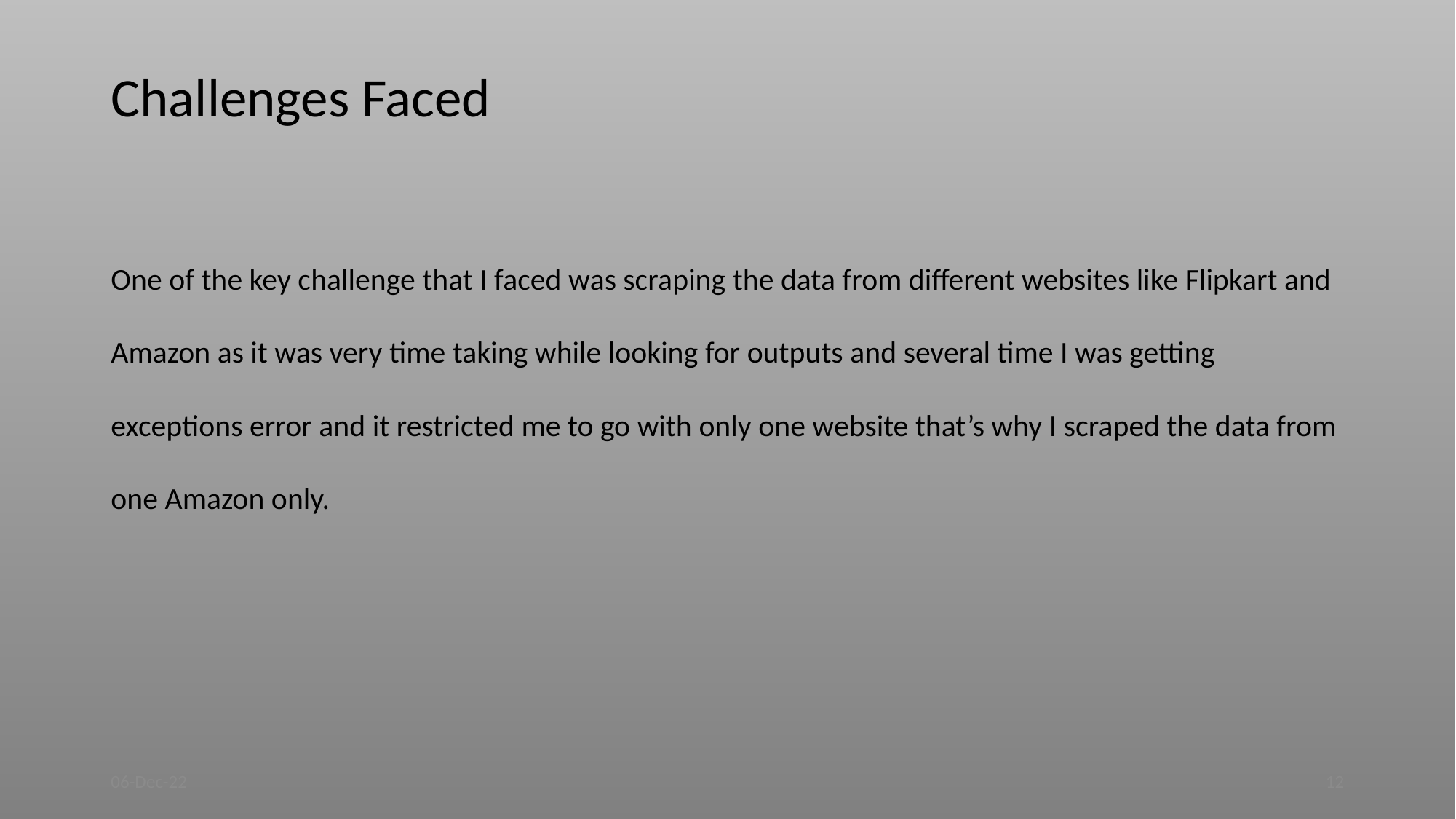

# Challenges Faced
One of the key challenge that I faced was scraping the data from different websites like Flipkart and Amazon as it was very time taking while looking for outputs and several time I was getting exceptions error and it restricted me to go with only one website that’s why I scraped the data from one Amazon only.

06-Dec-22
12